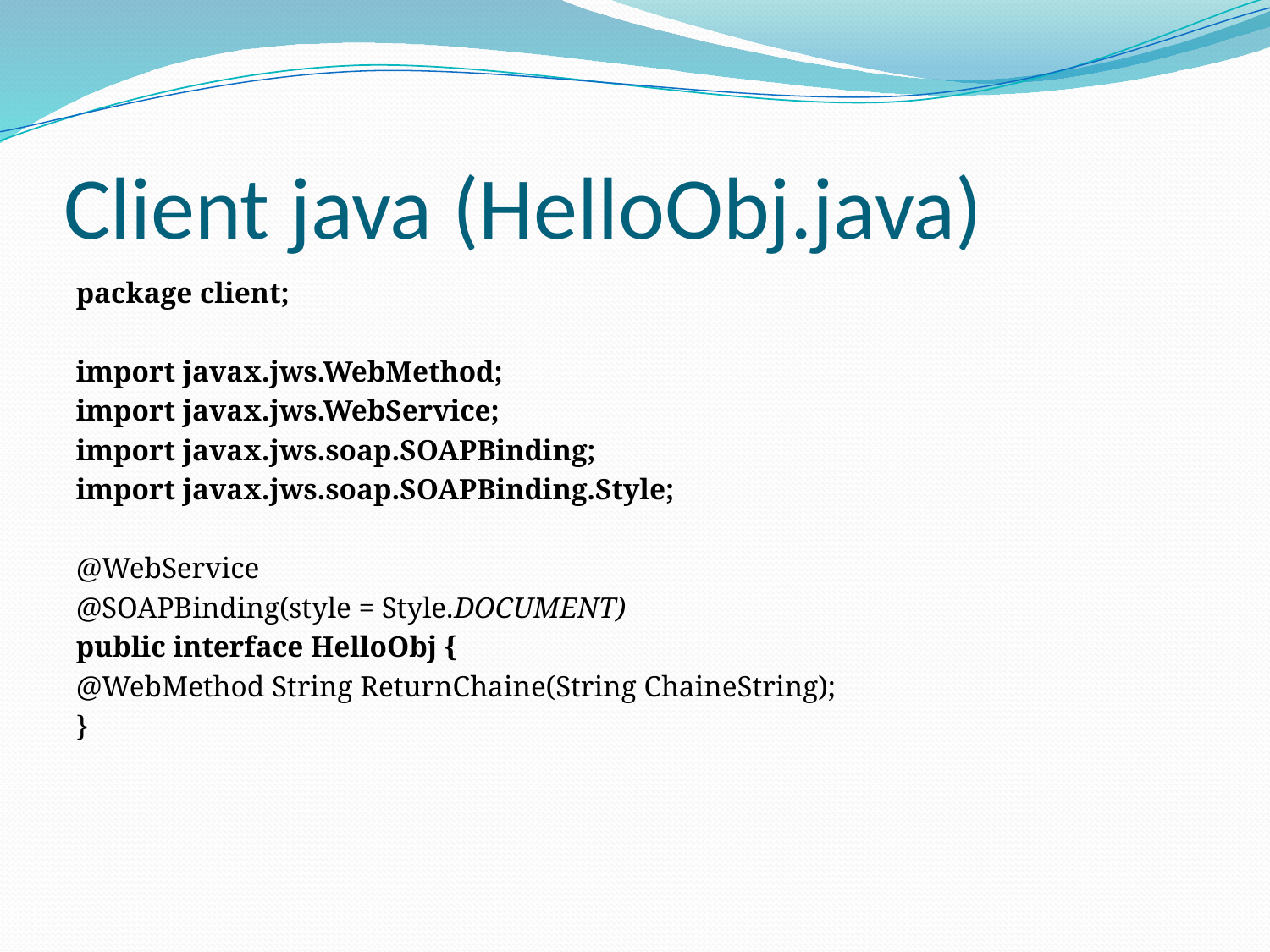

# Client java (HelloObj.java)
package client;

import javax.jws.WebMethod;
import javax.jws.WebService;
import javax.jws.soap.SOAPBinding;
import javax.jws.soap.SOAPBinding.Style;

@WebService
@SOAPBinding(style = Style.DOCUMENT)
public interface HelloObj {
@WebMethod String ReturnChaine(String ChaineString);
}